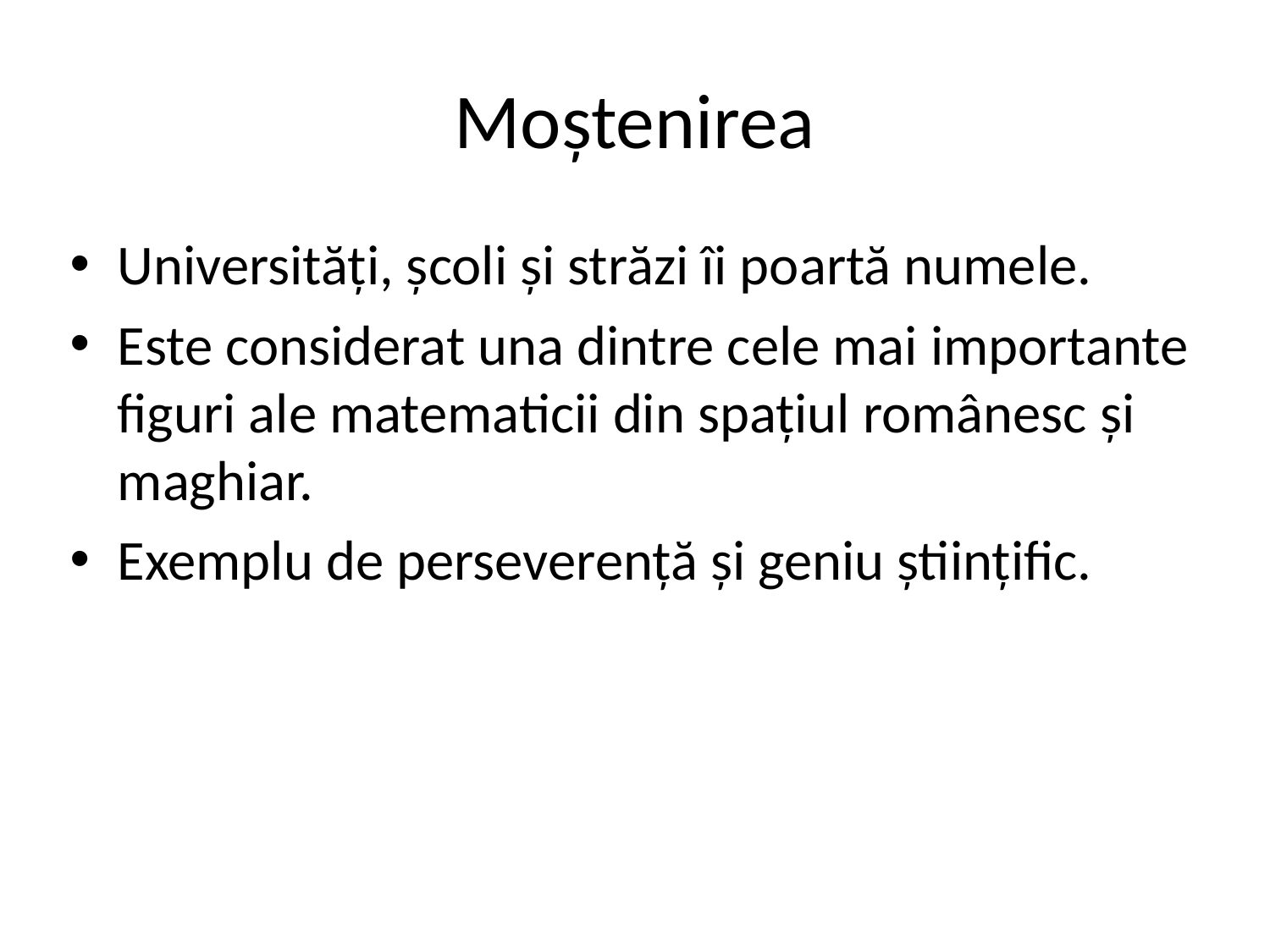

# Moștenirea
Universități, școli și străzi îi poartă numele.
Este considerat una dintre cele mai importante figuri ale matematicii din spațiul românesc și maghiar.
Exemplu de perseverență și geniu științific.